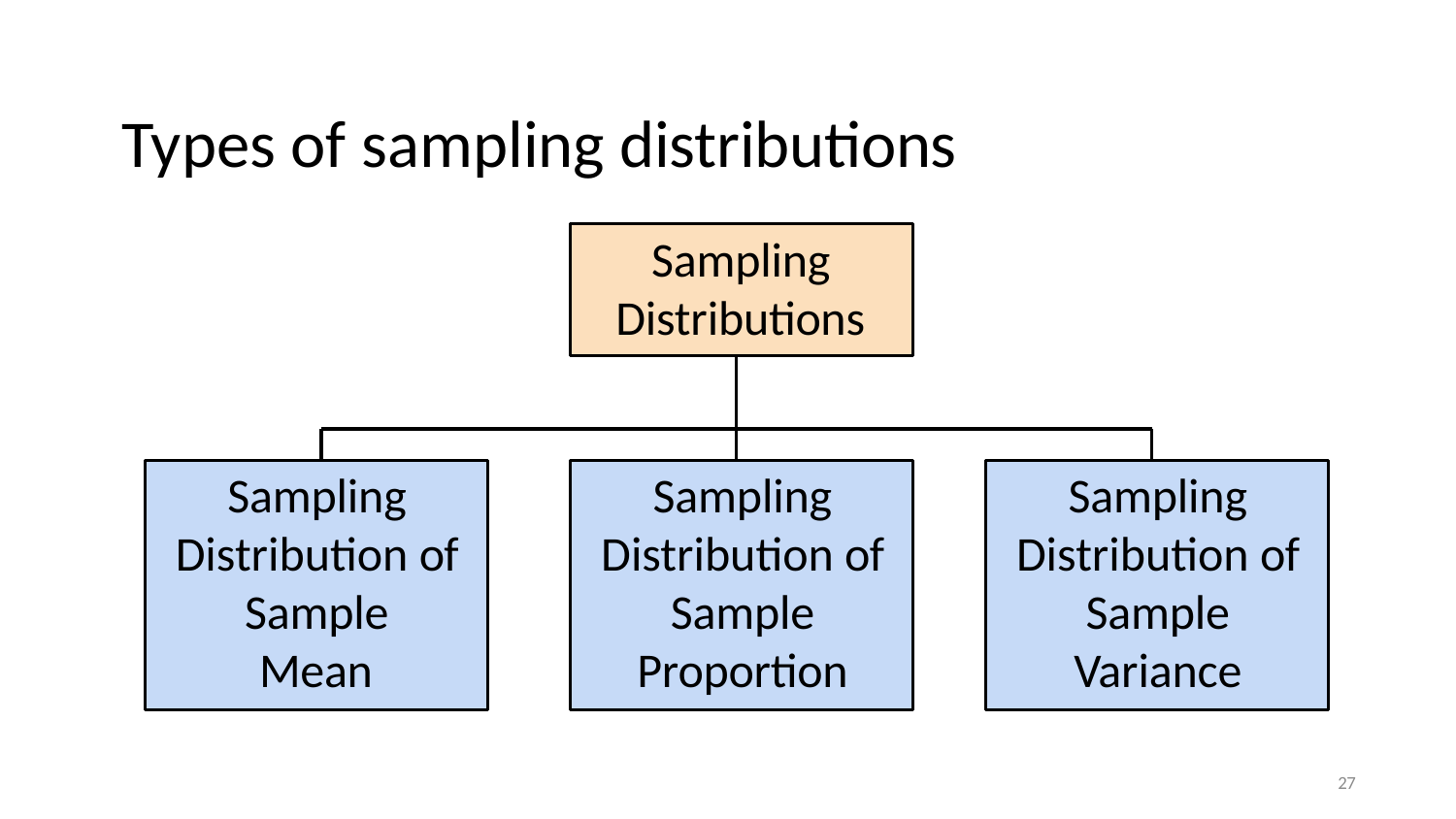

# Types of sampling distributions

Sampling Distributions

Sampling Distribution of Sample
Mean
Sampling Distribution of Sample Proportion
Sampling Distribution of Sample Variance
27